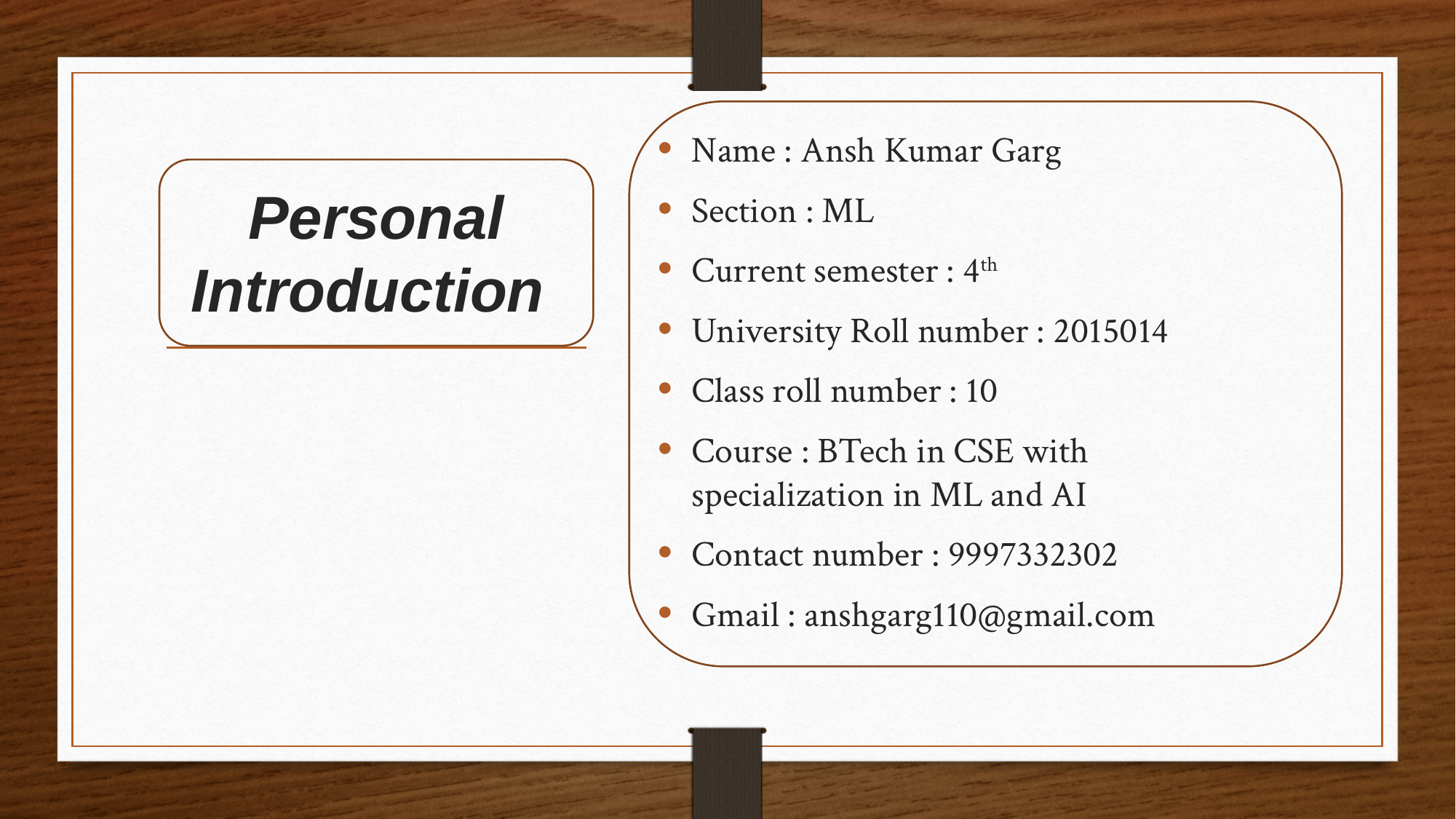

Name : Ansh Kumar Garg
Section : ML
Current semester : 4th
University Roll number : 2015014
Class roll number : 10
Course : BTech in CSE with specialization in ML and AI
Contact number : 9997332302
Gmail : anshgarg110@gmail.com

# Personal Introduction